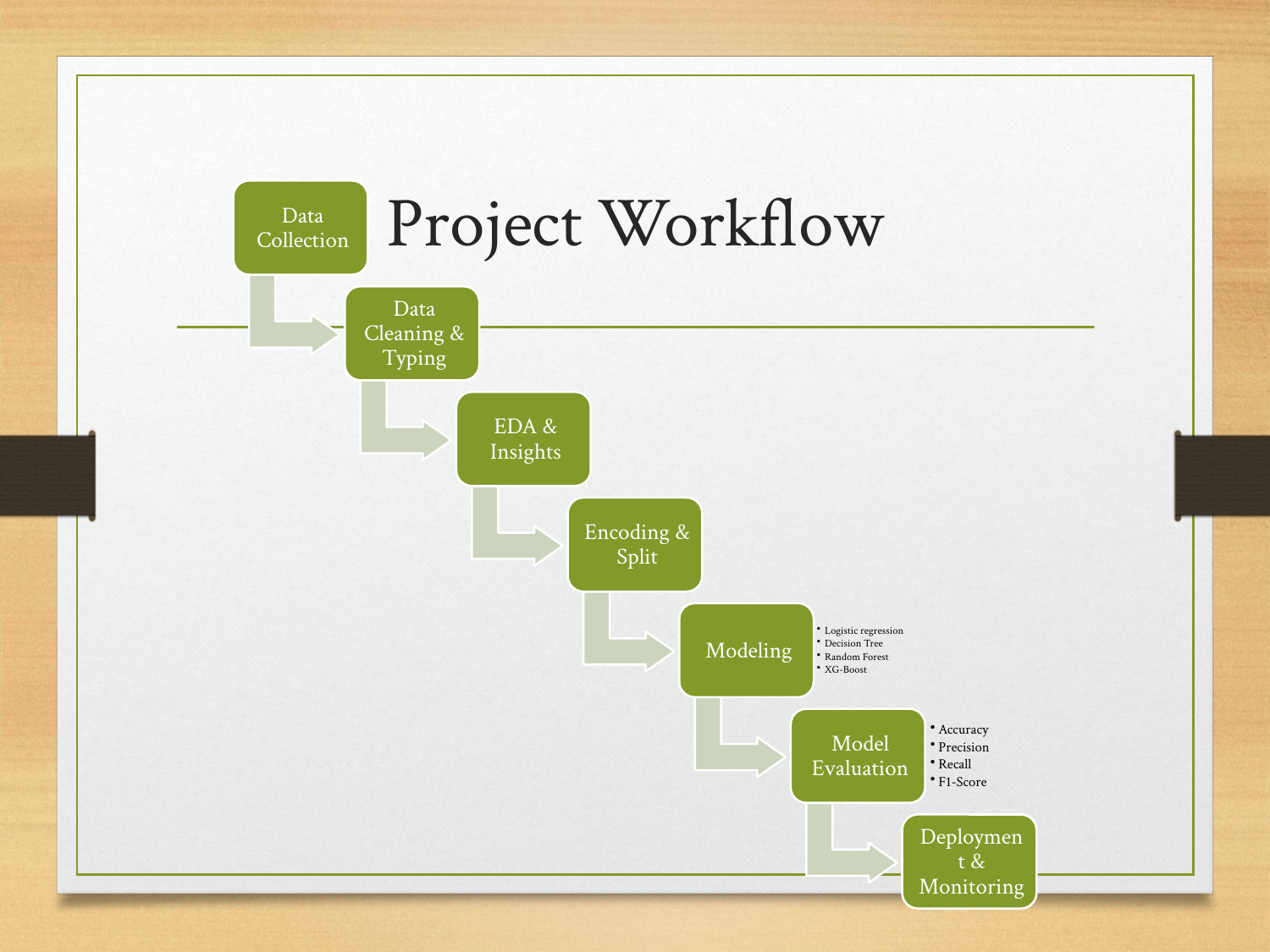

# Project Workflow
Data Collection
Data Cleaning & Typing
EDA & Insights
Encoding & Split
Modeling
Logistic regression
Decision Tree
Random Forest
XG-Boost
Model Evaluation
Accuracy
Precision
Recall
F1-Score
Deployment & Monitoring